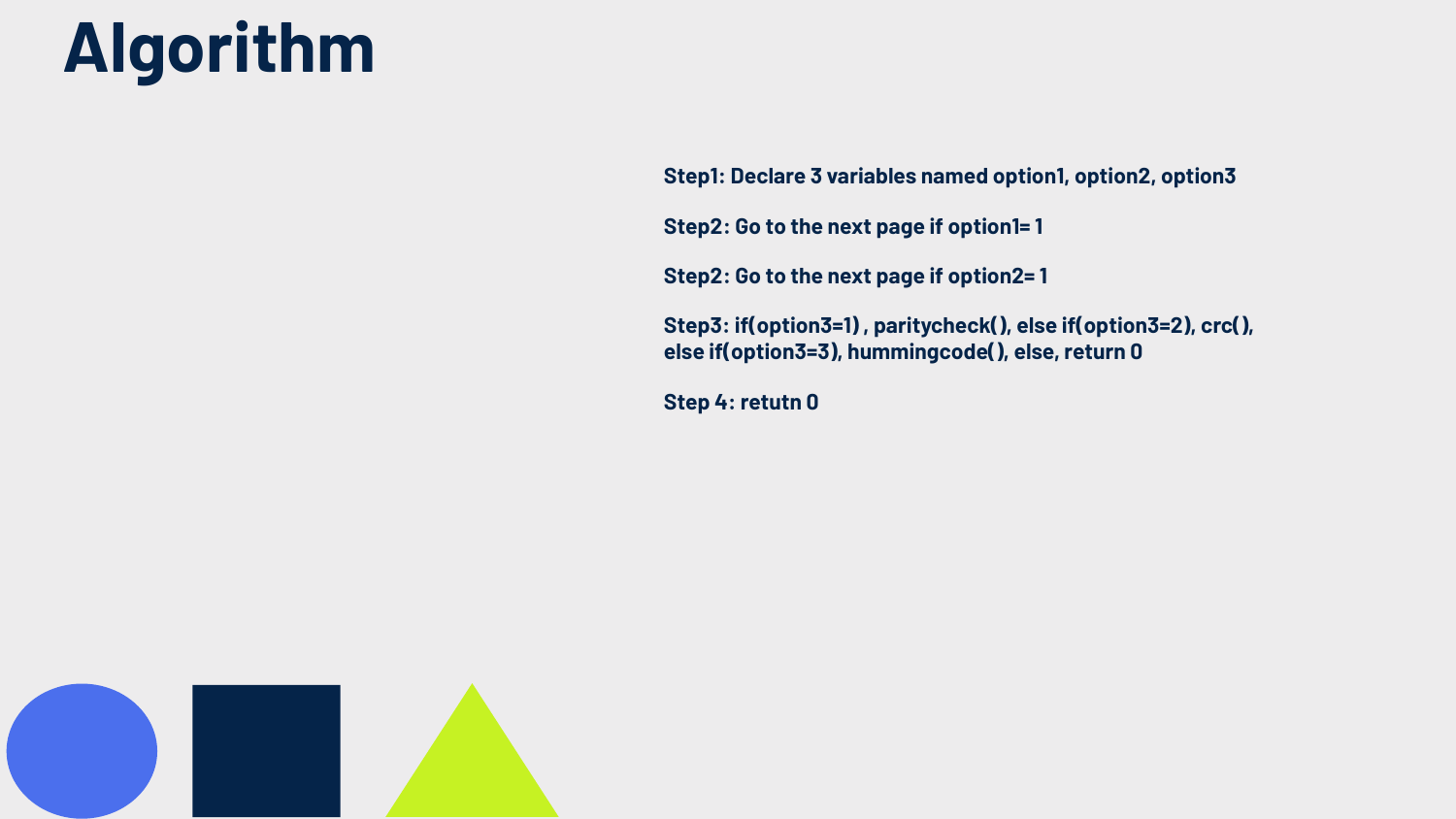

Algorithm
Step1: Declare 3 variables named option1, option2, option3
Step2: Go to the next page if option1= 1
Step2: Go to the next page if option2= 1
Step3: if(option3=1) , paritycheck(), else if(option3=2), crc(), else if(option3=3), hummingcode(), else, return 0
Step 4: retutn 0